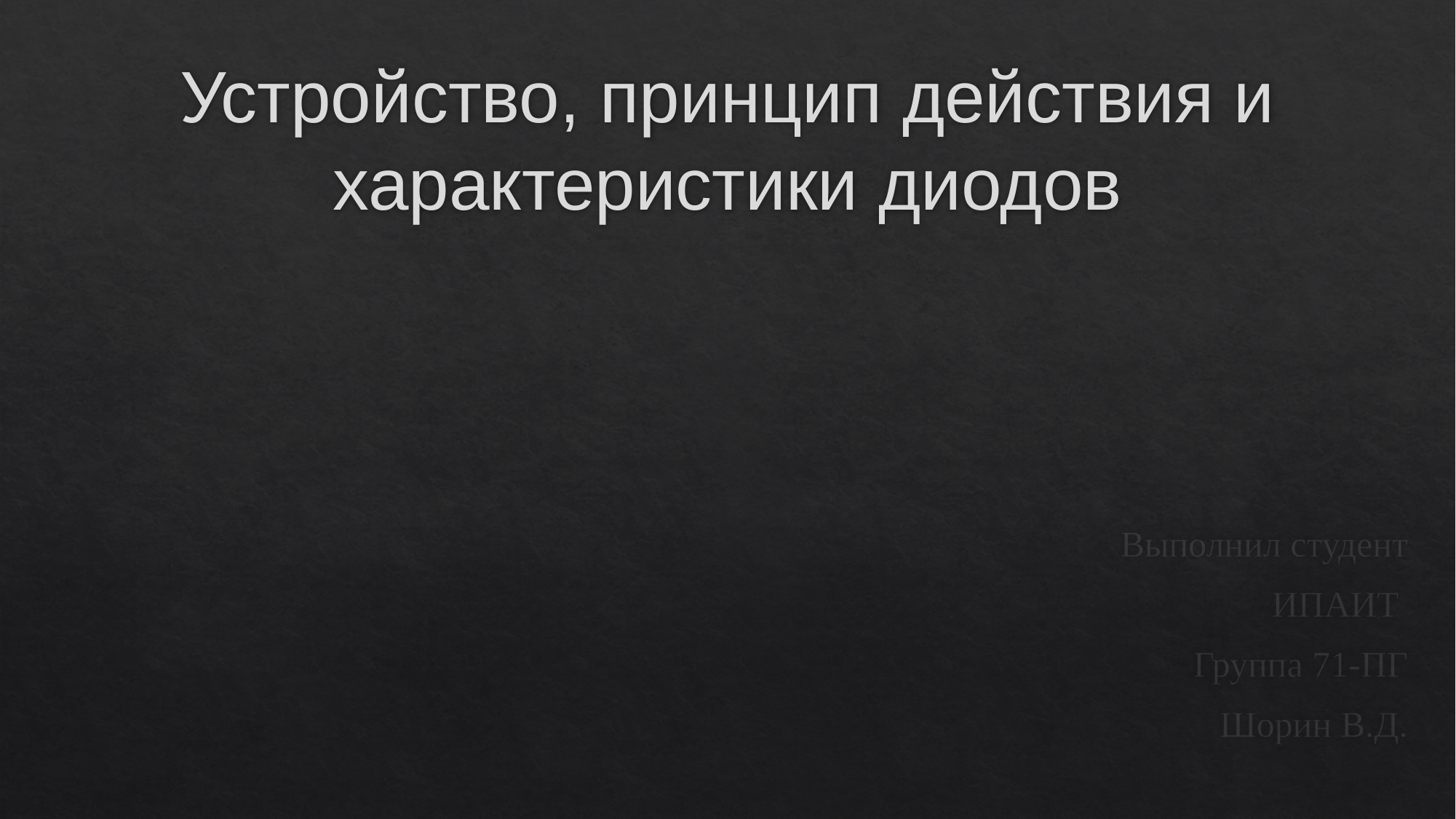

# Устройство, принцип действия и характеристики диодов
Выполнил студент
ИПАИТ
Группа 71-ПГ
Шорин В.Д.